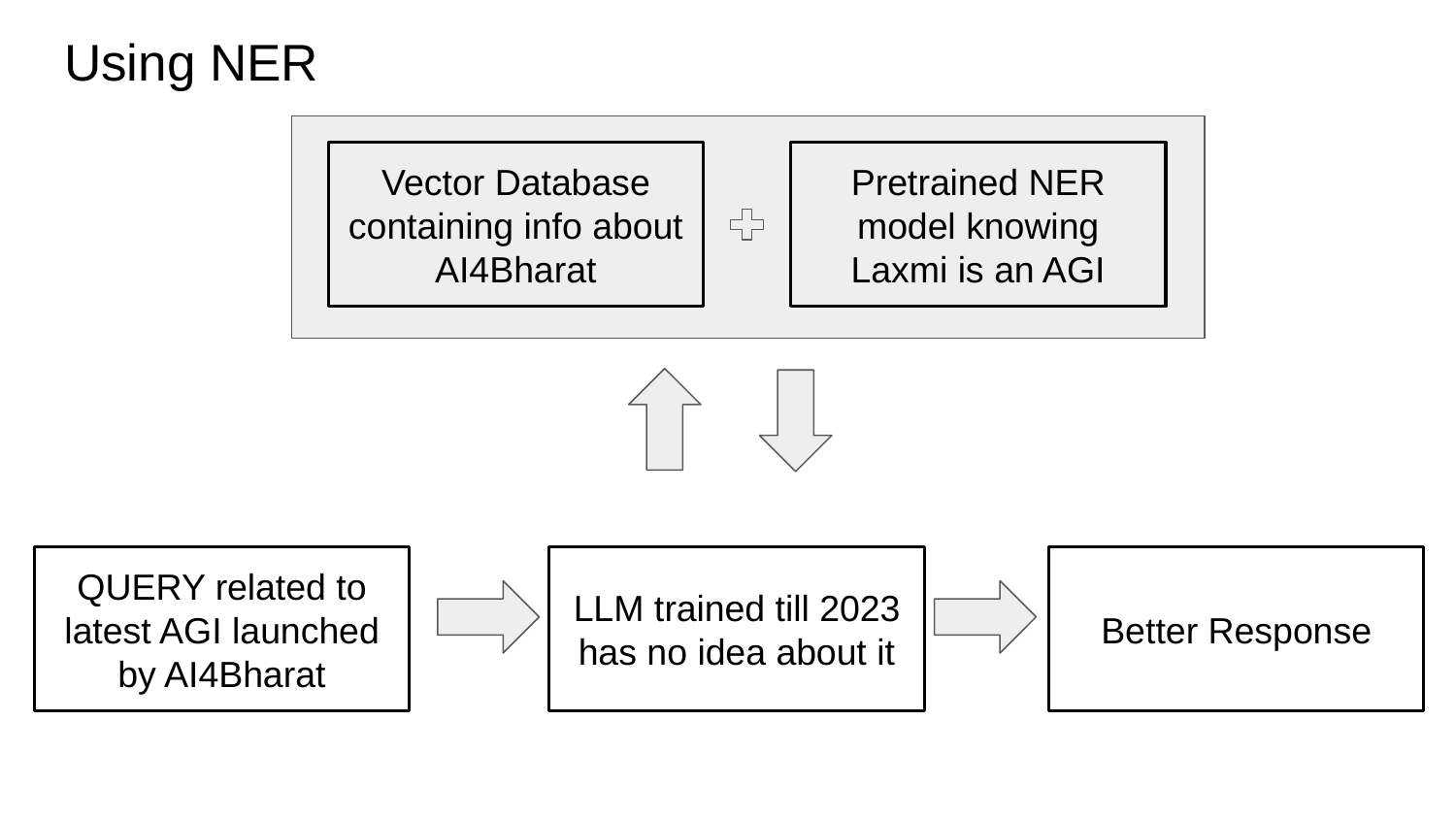

# Using NER

Vector Database containing info about AI4Bharat
Pretrained NER model knowing Laxmi is an AGI

QUERY related to latest AGI launched by AI4Bharat
LLM trained till 2023 has no idea about it
Better Response